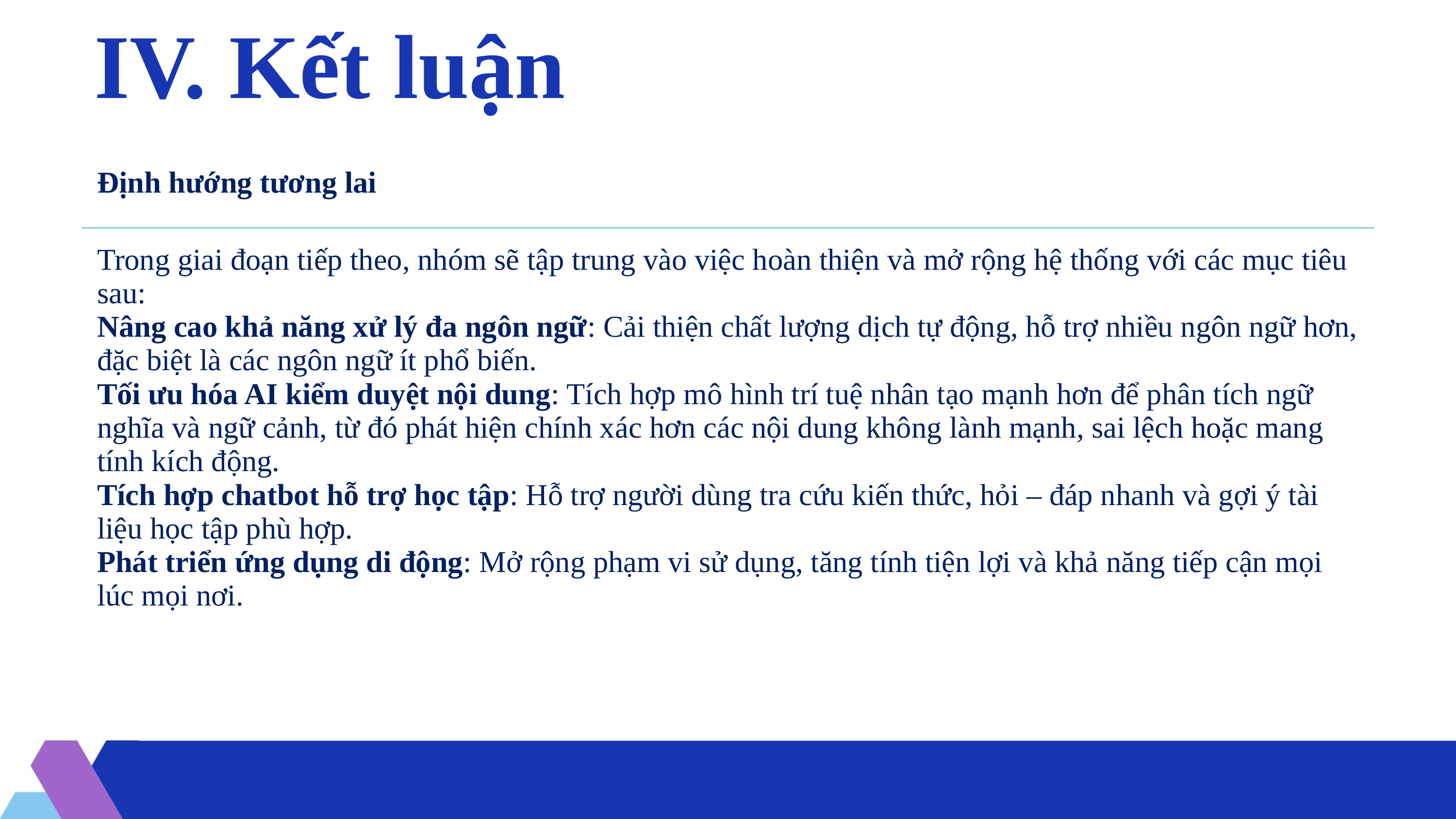

IV. Kết luận
| Định hướng tương lai |
| --- |
| Trong giai đoạn tiếp theo, nhóm sẽ tập trung vào việc hoàn thiện và mở rộng hệ thống với các mục tiêu sau: Nâng cao khả năng xử lý đa ngôn ngữ: Cải thiện chất lượng dịch tự động, hỗ trợ nhiều ngôn ngữ hơn, đặc biệt là các ngôn ngữ ít phổ biến. Tối ưu hóa AI kiểm duyệt nội dung: Tích hợp mô hình trí tuệ nhân tạo mạnh hơn để phân tích ngữ nghĩa và ngữ cảnh, từ đó phát hiện chính xác hơn các nội dung không lành mạnh, sai lệch hoặc mang tính kích động. Tích hợp chatbot hỗ trợ học tập: Hỗ trợ người dùng tra cứu kiến thức, hỏi – đáp nhanh và gợi ý tài liệu học tập phù hợp. Phát triển ứng dụng di động: Mở rộng phạm vi sử dụng, tăng tính tiện lợi và khả năng tiếp cận mọi lúc mọi nơi. |